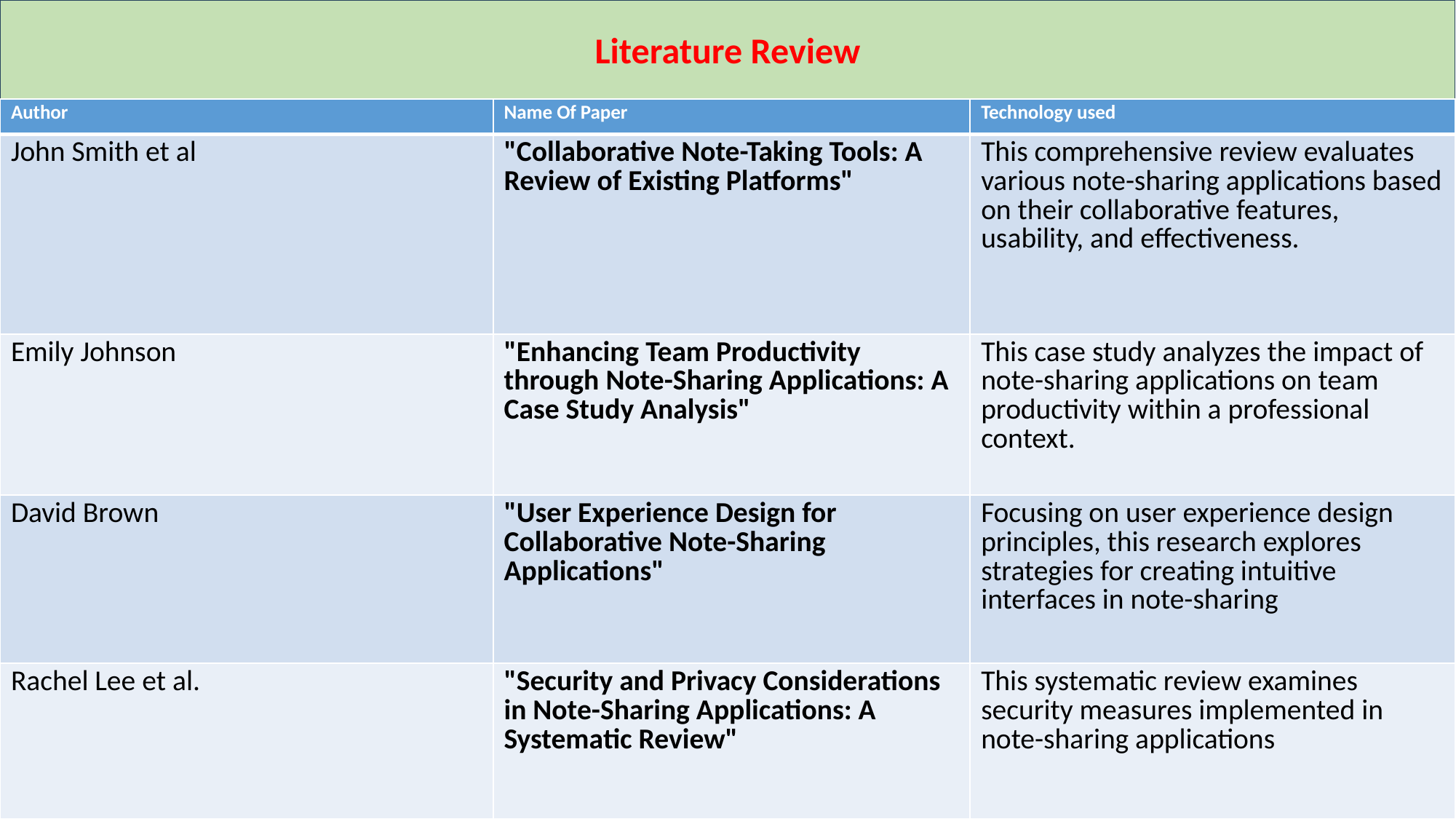

Literature Review
| Author | Name Of Paper | Technology used |
| --- | --- | --- |
| John Smith et al | "Collaborative Note-Taking Tools: A Review of Existing Platforms" | This comprehensive review evaluates various note-sharing applications based on their collaborative features, usability, and effectiveness. |
| Emily Johnson | "Enhancing Team Productivity through Note-Sharing Applications: A Case Study Analysis" | This case study analyzes the impact of note-sharing applications on team productivity within a professional context. |
| David Brown | "User Experience Design for Collaborative Note-Sharing Applications" | Focusing on user experience design principles, this research explores strategies for creating intuitive interfaces in note-sharing |
| Rachel Lee et al. | "Security and Privacy Considerations in Note-Sharing Applications: A Systematic Review" | This systematic review examines security measures implemented in note-sharing applications |

Arvind Gavali College Of Engineering Satara
8